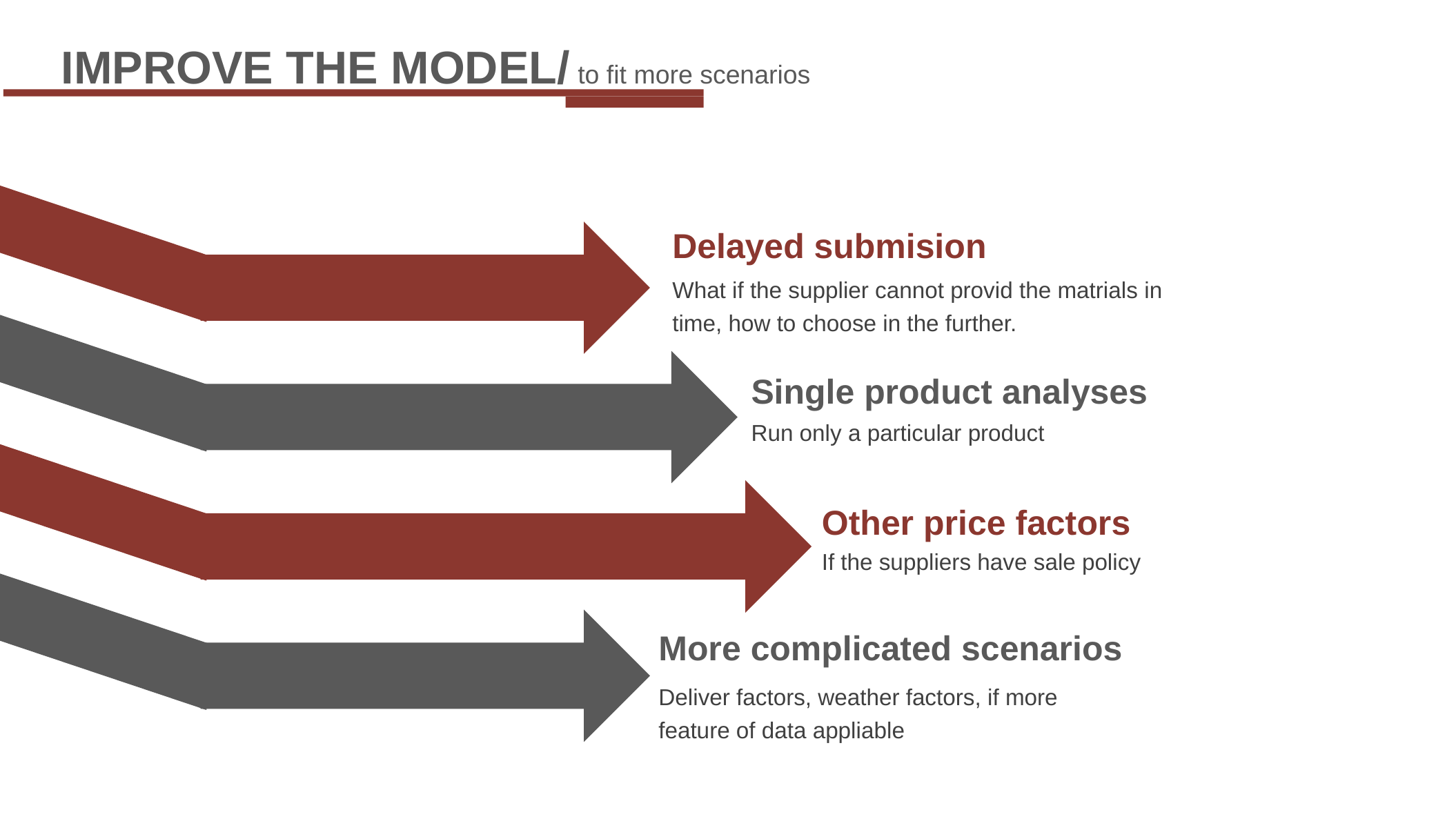

IMPROVE THE MODEL/ to fit more scenarios

Delayed submision
What if the supplier cannot provid the matrials in time, how to choose in the further.

Single product analyses
Run only a particular product

Other price factors
If the suppliers have sale policy

More complicated scenarios
Deliver factors, weather factors, if more feature of data appliable